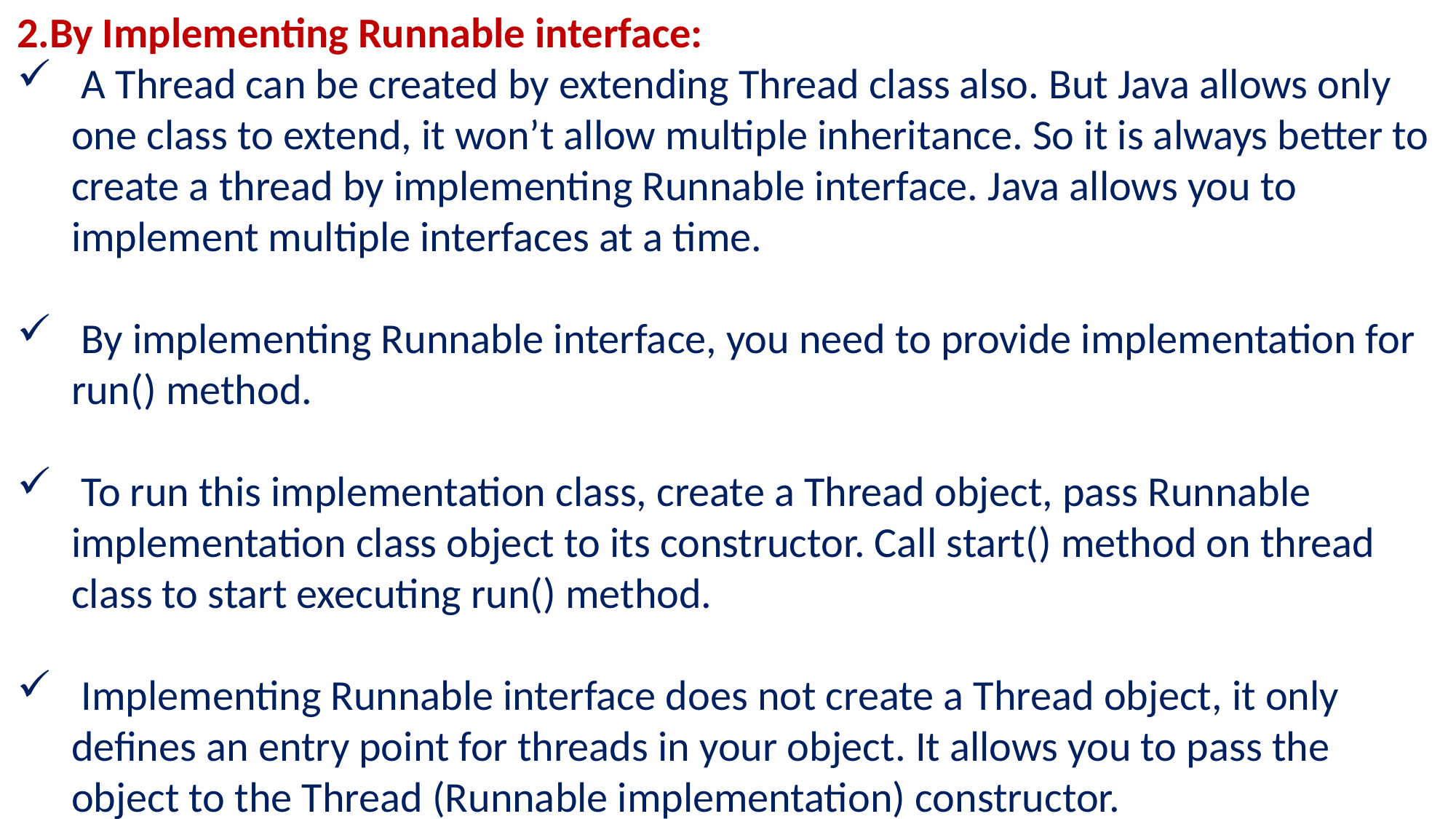

2.By Implementing Runnable interface:
 A Thread can be created by extending Thread class also. But Java allows only one class to extend, it won’t allow multiple inheritance. So it is always better to create a thread by implementing Runnable interface. Java allows you to implement multiple interfaces at a time.

 By implementing Runnable interface, you need to provide implementation for run() method.

 To run this implementation class, create a Thread object, pass Runnable implementation class object to its constructor. Call start() method on thread class to start executing run() method.

 Implementing Runnable interface does not create a Thread object, it only defines an entry point for threads in your object. It allows you to pass the object to the Thread (Runnable implementation) constructor.